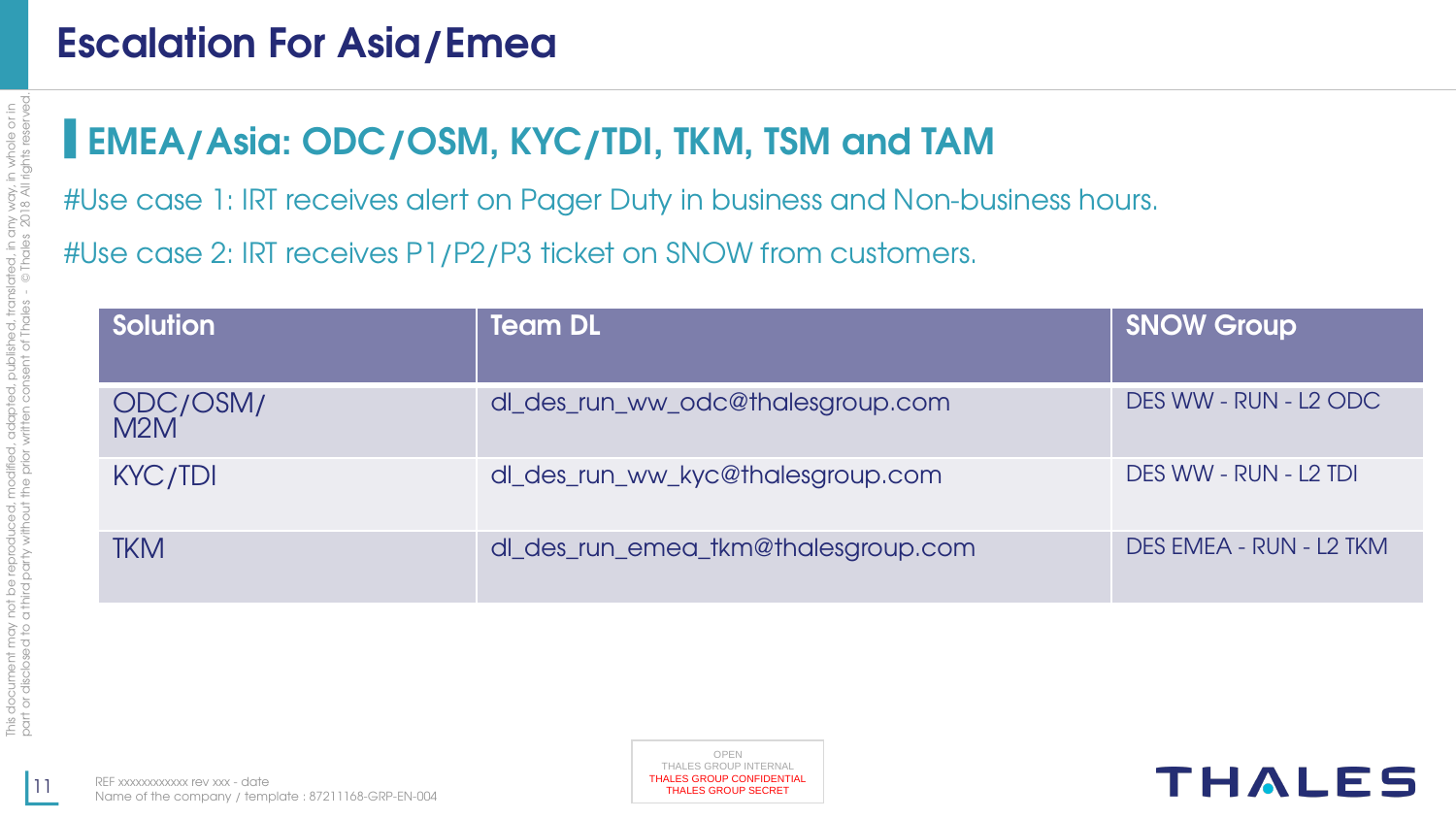

# Escalation For Asia/Emea
EMEA/Asia: ODC/OSM, KYC/TDI, TKM, TSM and TAM
#Use case 1: IRT receives alert on Pager Duty in business and Non-business hours.
#Use case 2: IRT receives P1/P2/P3 ticket on SNOW from customers.

| Solution | Team DL | SNOW Group |
| --- | --- | --- |
| ODC/OSM/ M2M | dl\_des\_run\_ww\_odc@thalesgroup.com | DES WW - RUN - L2 ODC |
| KYC/TDI | dl\_des\_run\_ww\_kyc@thalesgroup.com | DES WW - RUN - L2 TDI |
| TKM | dl\_des\_run\_emea\_tkm@thalesgroup.com | DES EMEA - RUN - L2 TKM |